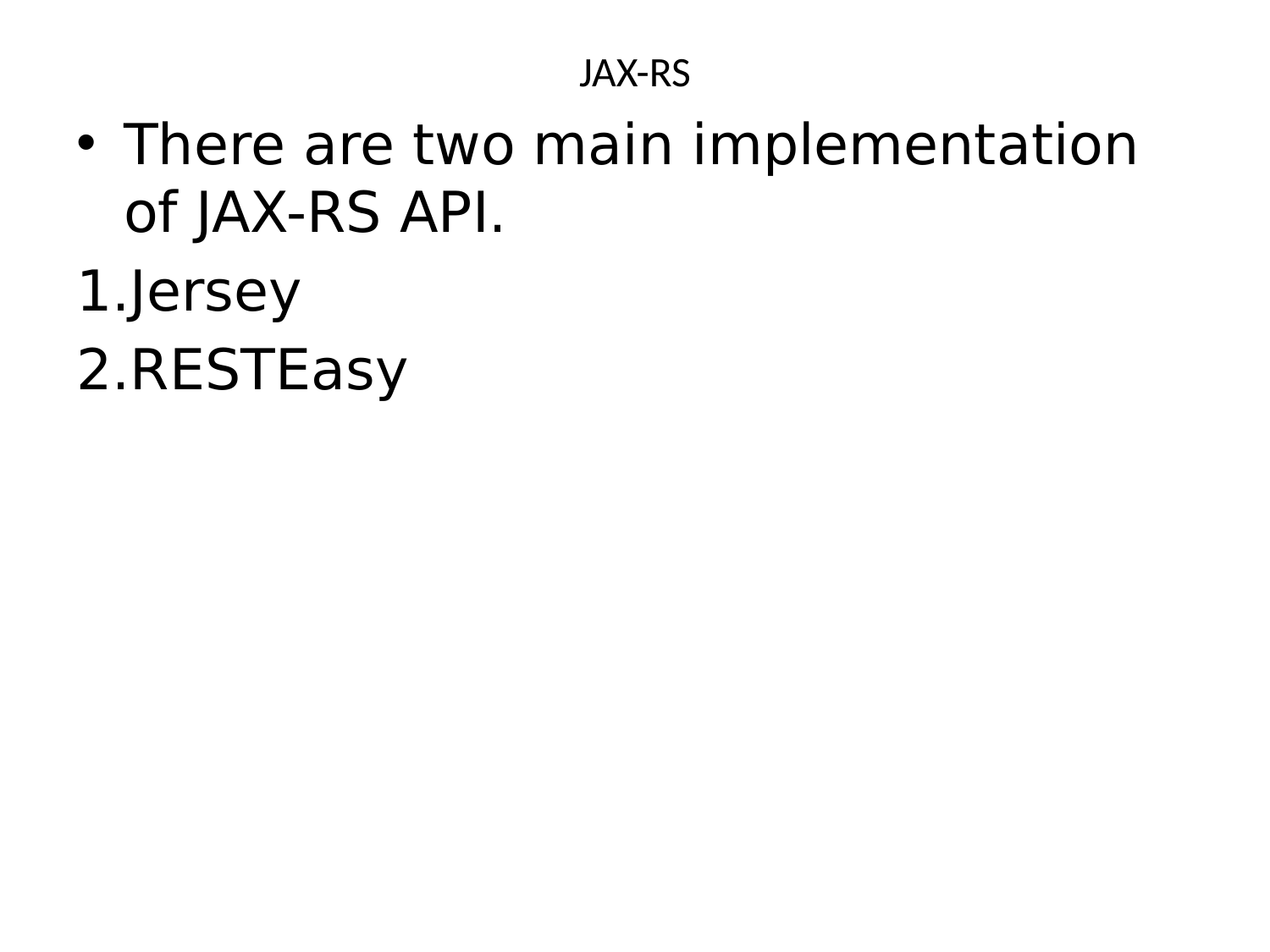

# JAX-RS
There are two main implementation of JAX-RS API.
Jersey
RESTEasy